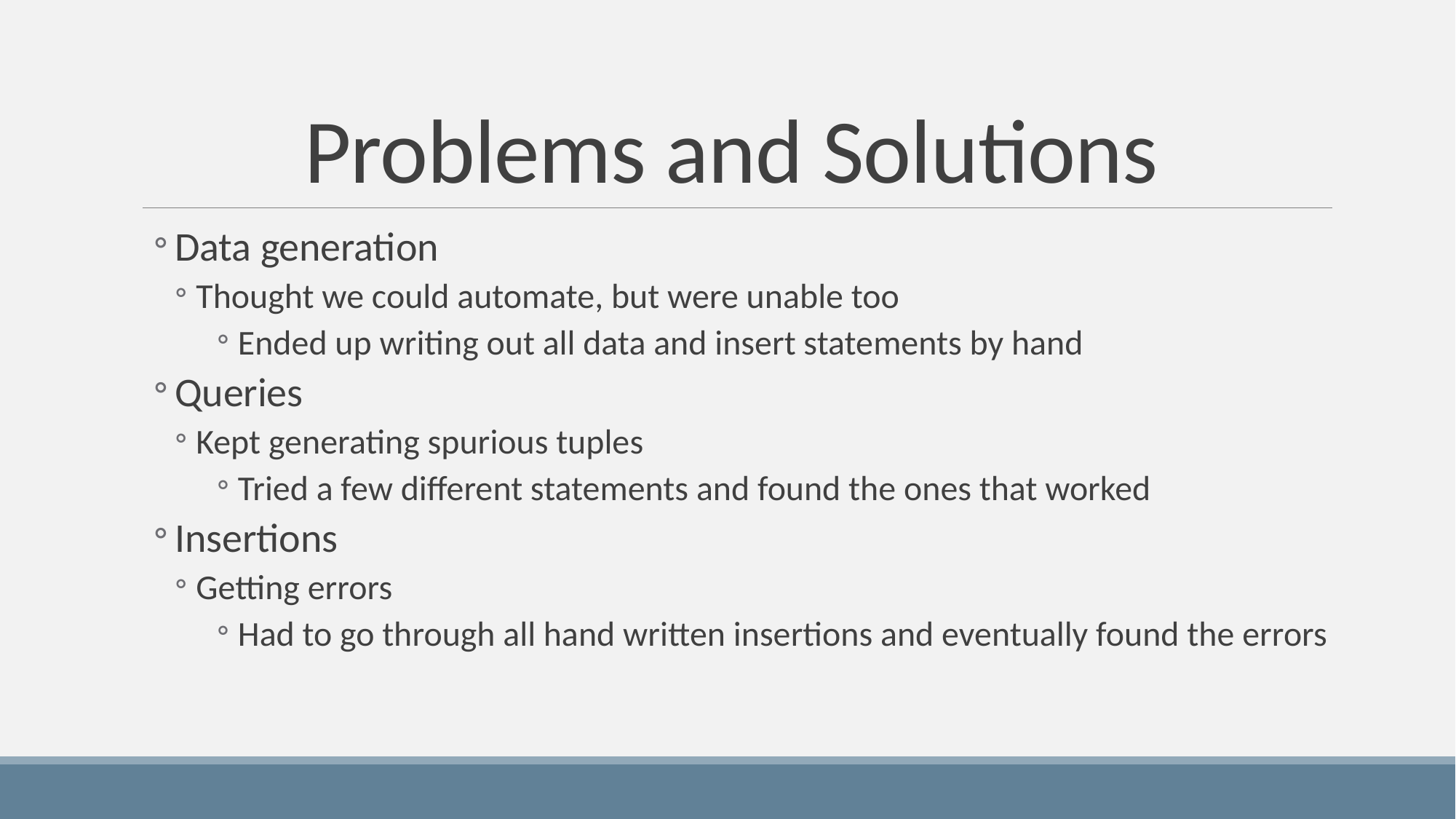

# Problems and Solutions
Data generation
Thought we could automate, but were unable too
Ended up writing out all data and insert statements by hand
Queries
Kept generating spurious tuples
Tried a few different statements and found the ones that worked
Insertions
Getting errors
Had to go through all hand written insertions and eventually found the errors